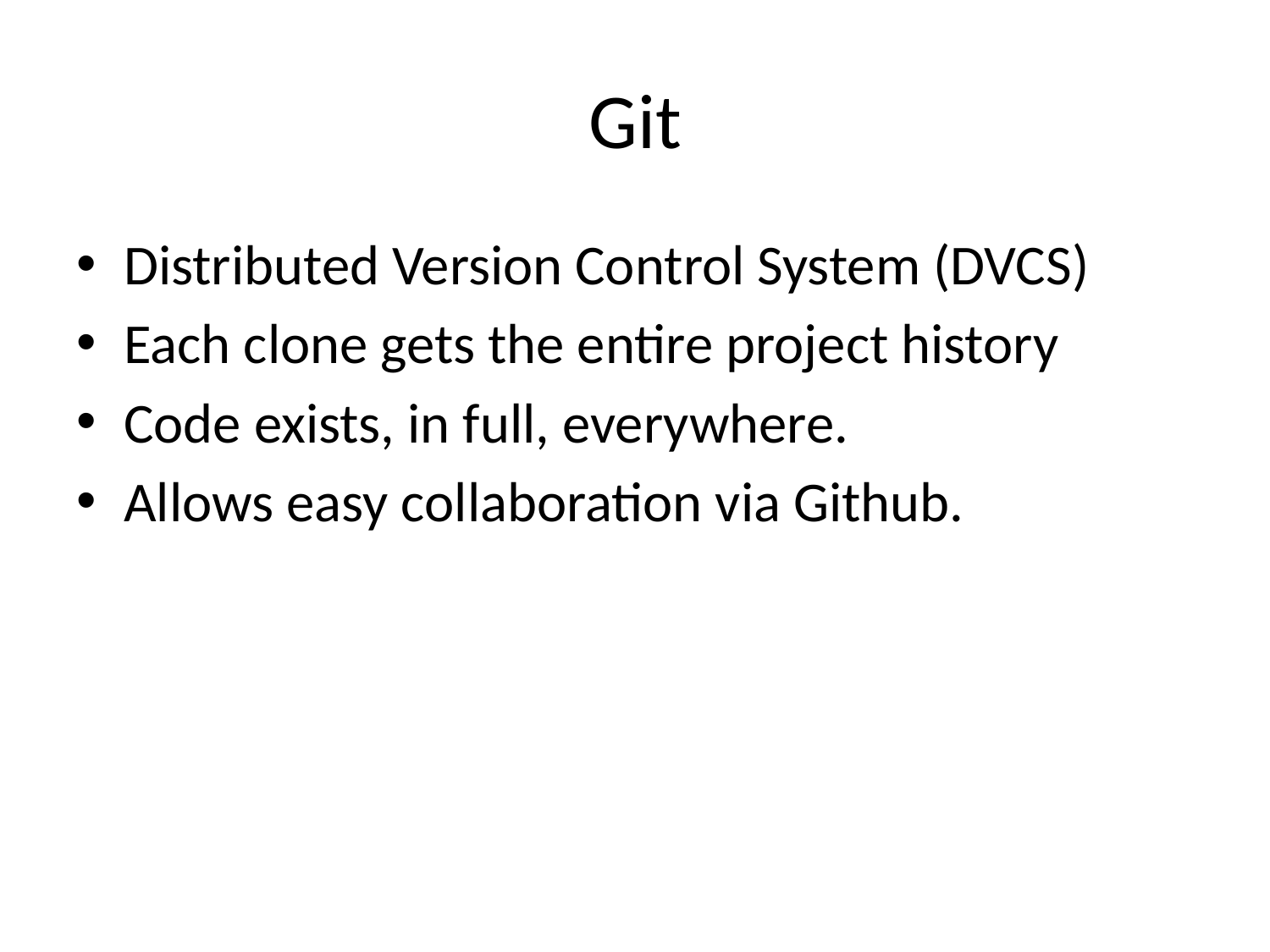

# Git
Distributed Version Control System (DVCS)
Each clone gets the entire project history
Code exists, in full, everywhere.
Allows easy collaboration via Github.